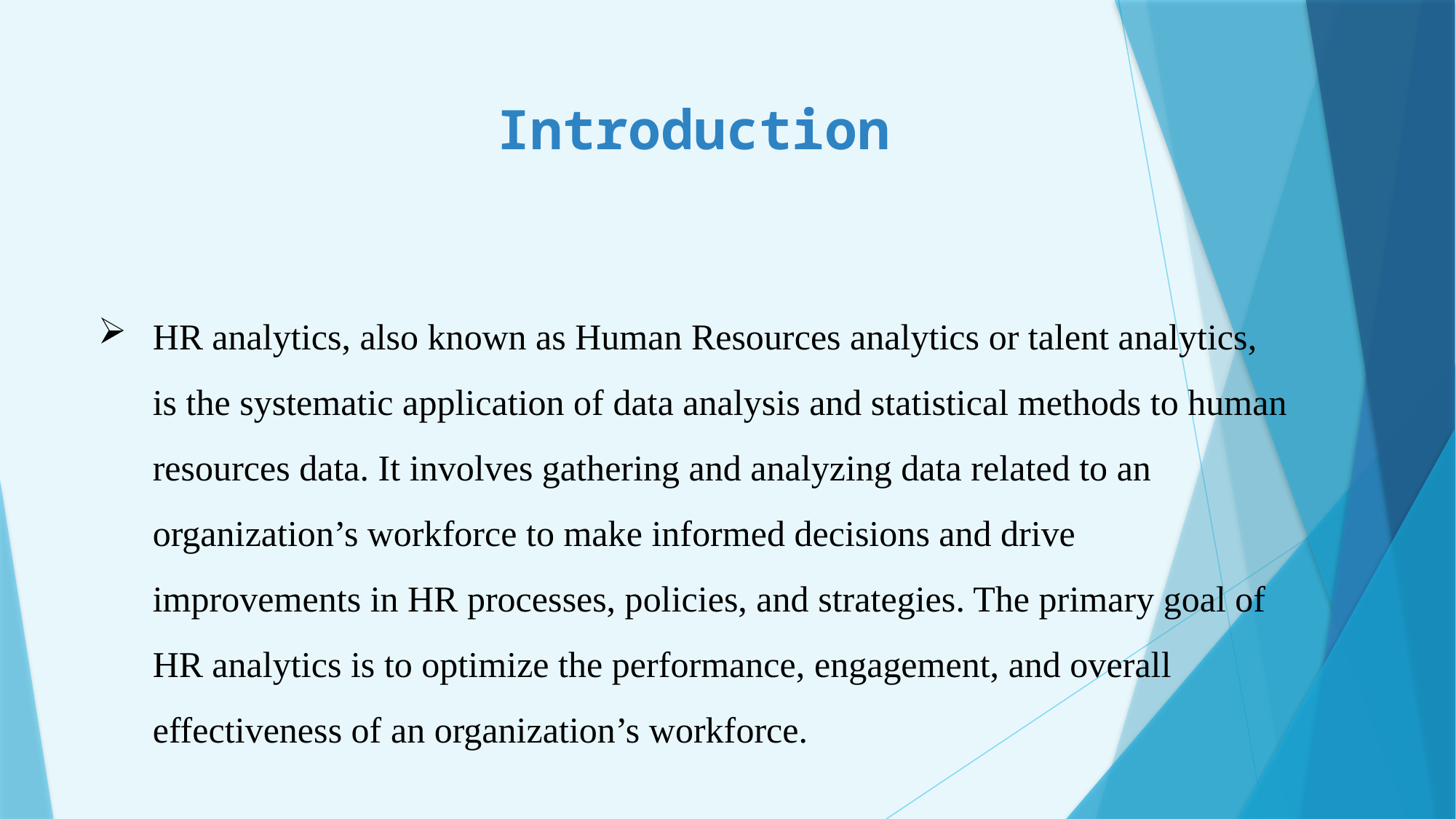

Introduction

HR analytics, also known as Human Resources analytics or talent analytics, is the systematic application of data analysis and statistical methods to human resources data. It involves gathering and analyzing data related to an organization’s workforce to make informed decisions and drive improvements in HR processes, policies, and strategies. The primary goal of HR analytics is to optimize the performance, engagement, and overall effectiveness of an organization’s workforce.